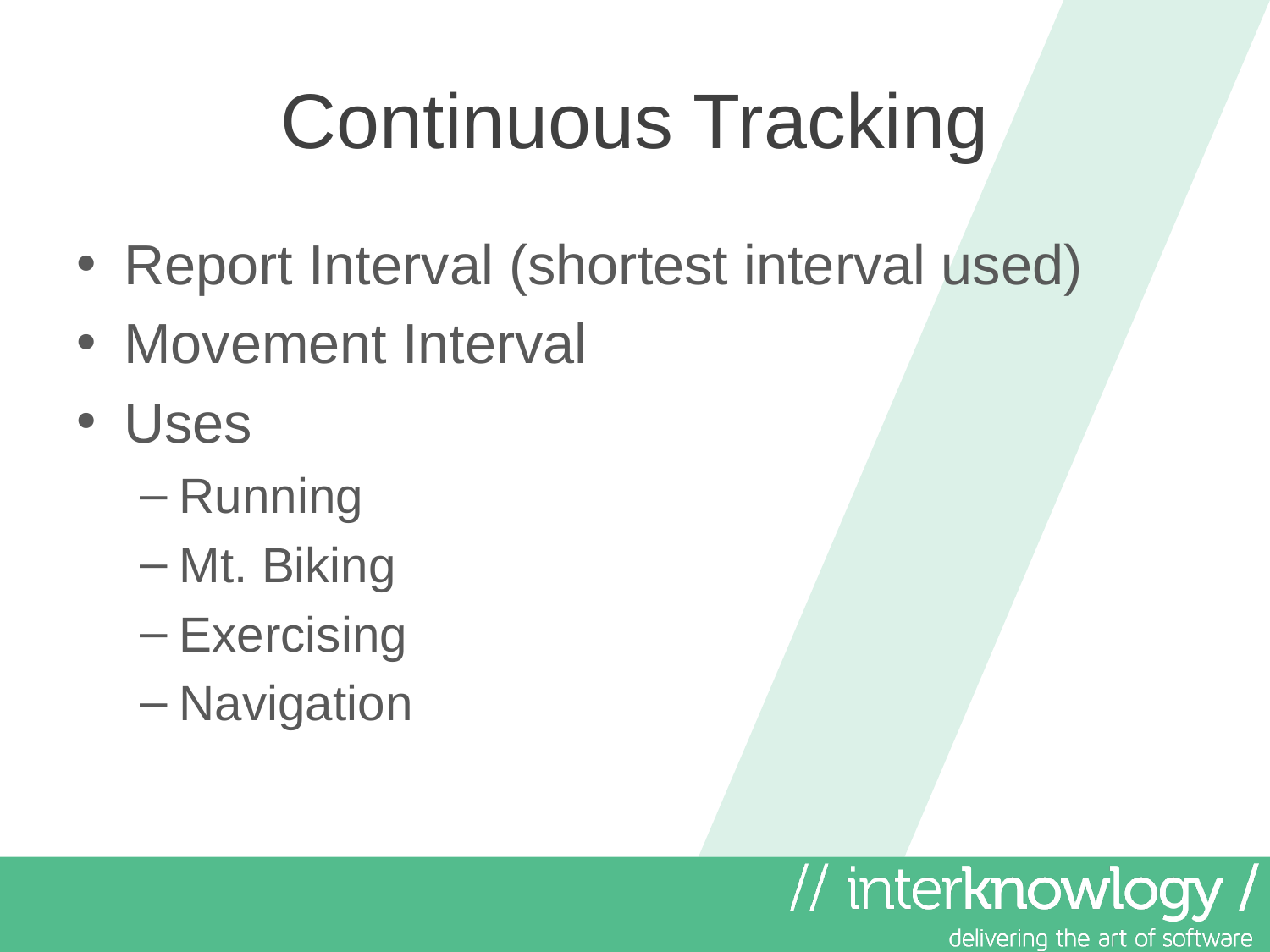

# Continuous Tracking
Report Interval (shortest interval used)
Movement Interval
Uses
Running
Mt. Biking
Exercising
Navigation